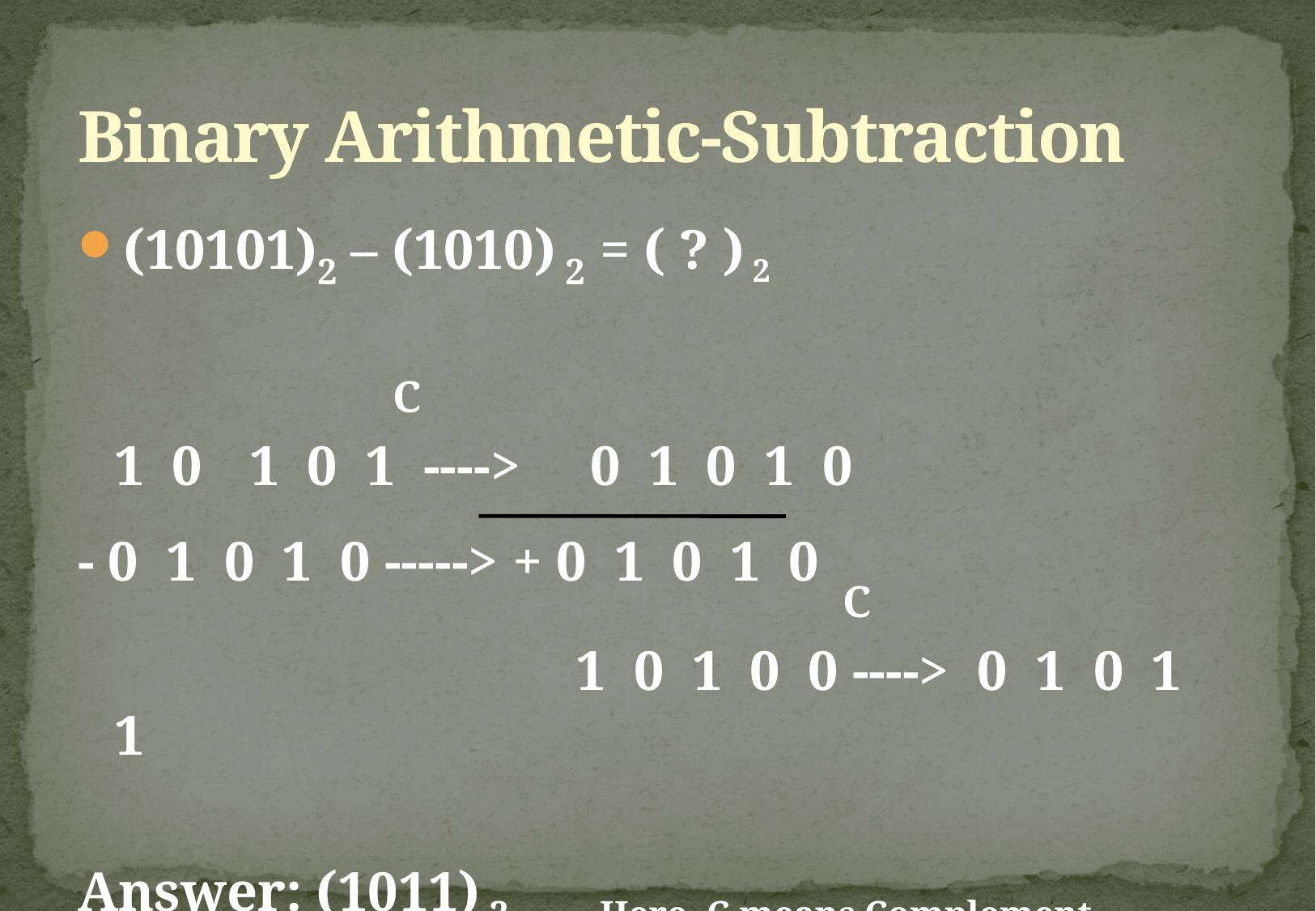

# Binary Arithmetic-Subtraction
(10101)2 – (1010) 2	= ( ? ) 2
                       C
	1  0	 1  0  1  ---->     0  1  0  1  0
- 0  1  0  1  0 -----> + 0  1  0  1  0	C
			 	       1  0  1  0  0 ---->  0  1  0  1  1

Answer: (1011) 2	Here, C means Complement